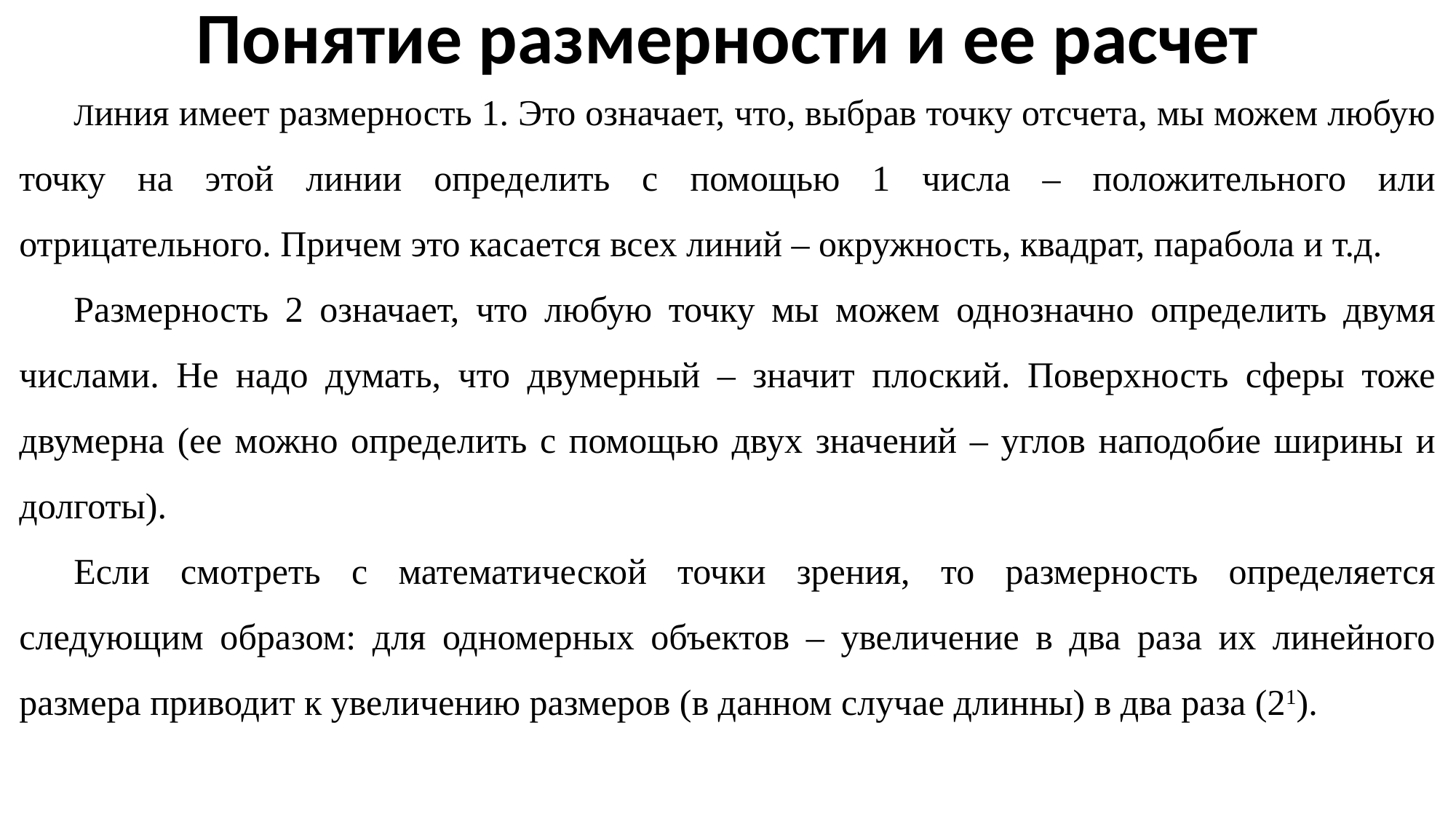

Понятие размерности и ее расчет

Линия имеет размерность 1. Это означает, что, выбрав точку отсчета, мы можем любую точку на этой линии определить с помощью 1 числа – положительного или отрицательного. Причем это касается всех линий – окружность, квадрат, парабола и т.д.
Размерность 2 означает, что любую точку мы можем однозначно определить двумя числами. Не надо думать, что двумерный – значит плоский. Поверхность сферы тоже двумерна (ее можно определить с помощью двух значений – углов наподобие ширины и долготы).
Если смотреть с математической точки зрения, то размерность определяется следующим образом: для одномерных объектов – увеличение в два раза их линейного размера приводит к увеличению размеров (в данном случае длинны) в два раза (21).